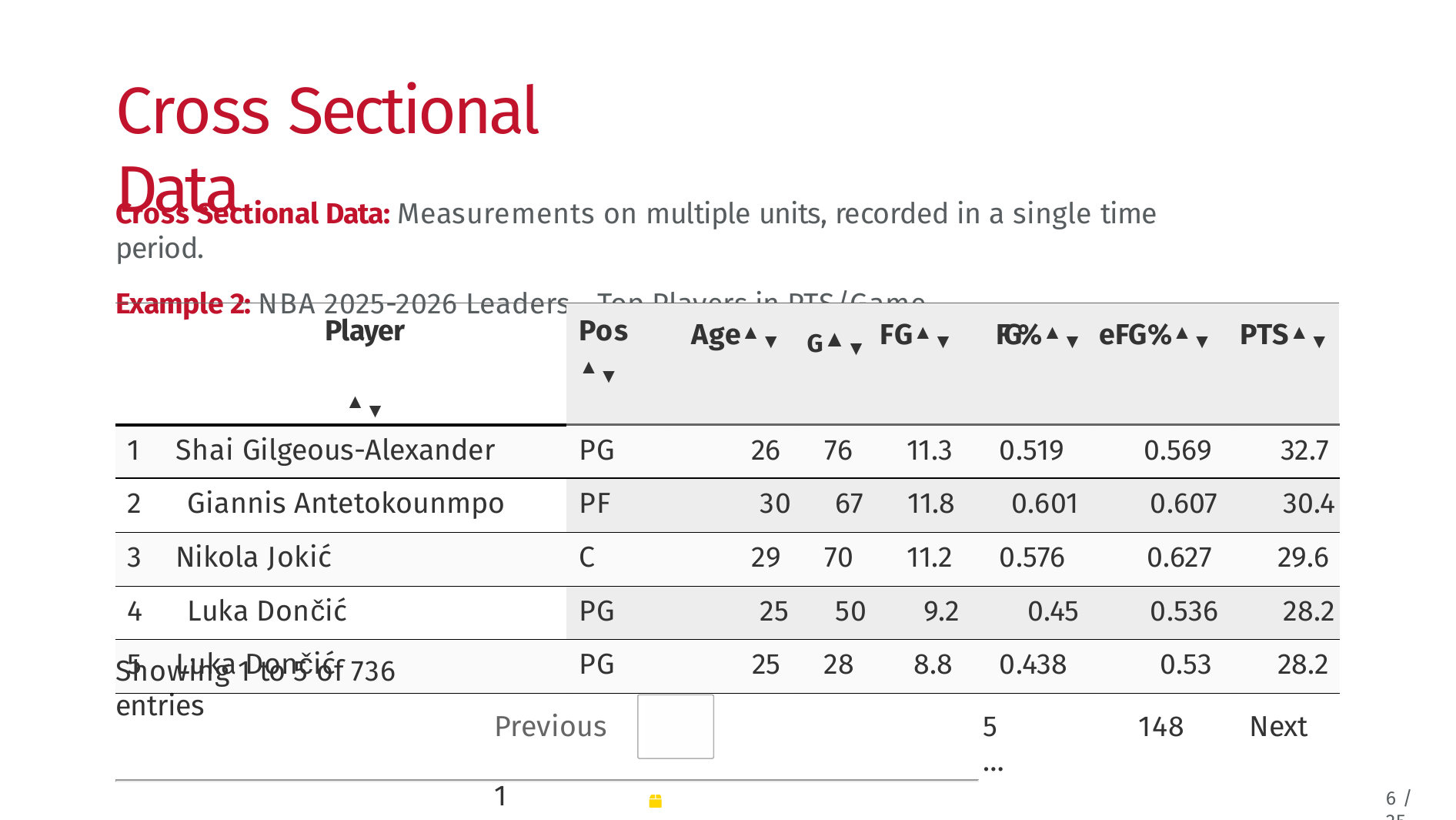

# Cross Sectional Data
Cross Sectional Data: Measurements on multiple units, recorded in a single time period.
Example 2: NBA 2025-2026 Leaders - Top Players in PTS/Game
| Player ▲▼ |  | Pos ▲▼ | Age▲▼ | G▲▼ | FG▲▼ | FG%▲▼ | eFG%▲▼ | PTS▲▼ |
| --- | --- | --- | --- | --- | --- | --- | --- | --- |
| 1 | Shai Gilgeous-Alexander | PG | 26 | 76 | 11.3 | 0.519 | 0.569 | 32.7 |
| 2 Giannis Antetokounmpo |  | PF 30 67 11.8 0.601 0.607 30.4 |  |  |  |  |  |  |
| 3 | Nikola Jokić | C | 29 | 70 | 11.2 | 0.576 | 0.627 | 29.6 |
| 4 Luka Dončić |  | PG 25 50 9.2 0.45 0.536 28.2 |  |  |  |  |  |  |
| 5 | Luka Dončić | PG | 25 | 28 | 8.8 | 0.438 | 0.53 | 28.2 |
Showing 1 to 5 of 736 entries

Previous	1	2	3	4

Source: Data scraped from Basketball-Reference on October 28, 2025 using the rvest . The printing was limited to the selected variables.
5	…
148
Next

6 / 25